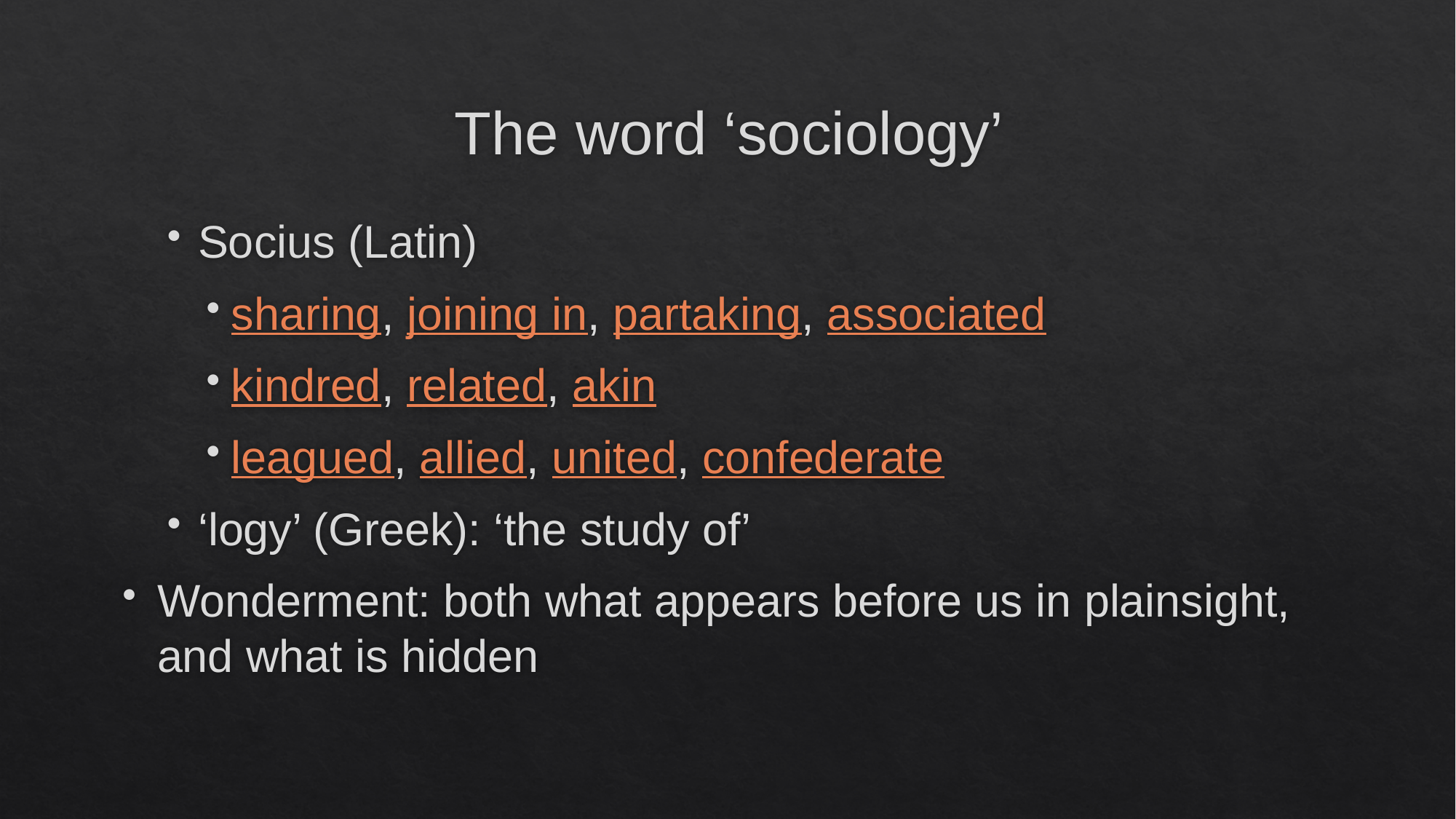

# The word ‘sociology’
Socius (Latin)
sharing, joining in, partaking, associated
kindred, related, akin
leagued, allied, united, confederate
‘logy’ (Greek): ‘the study of’
Wonderment: both what appears before us in plainsight, and what is hidden